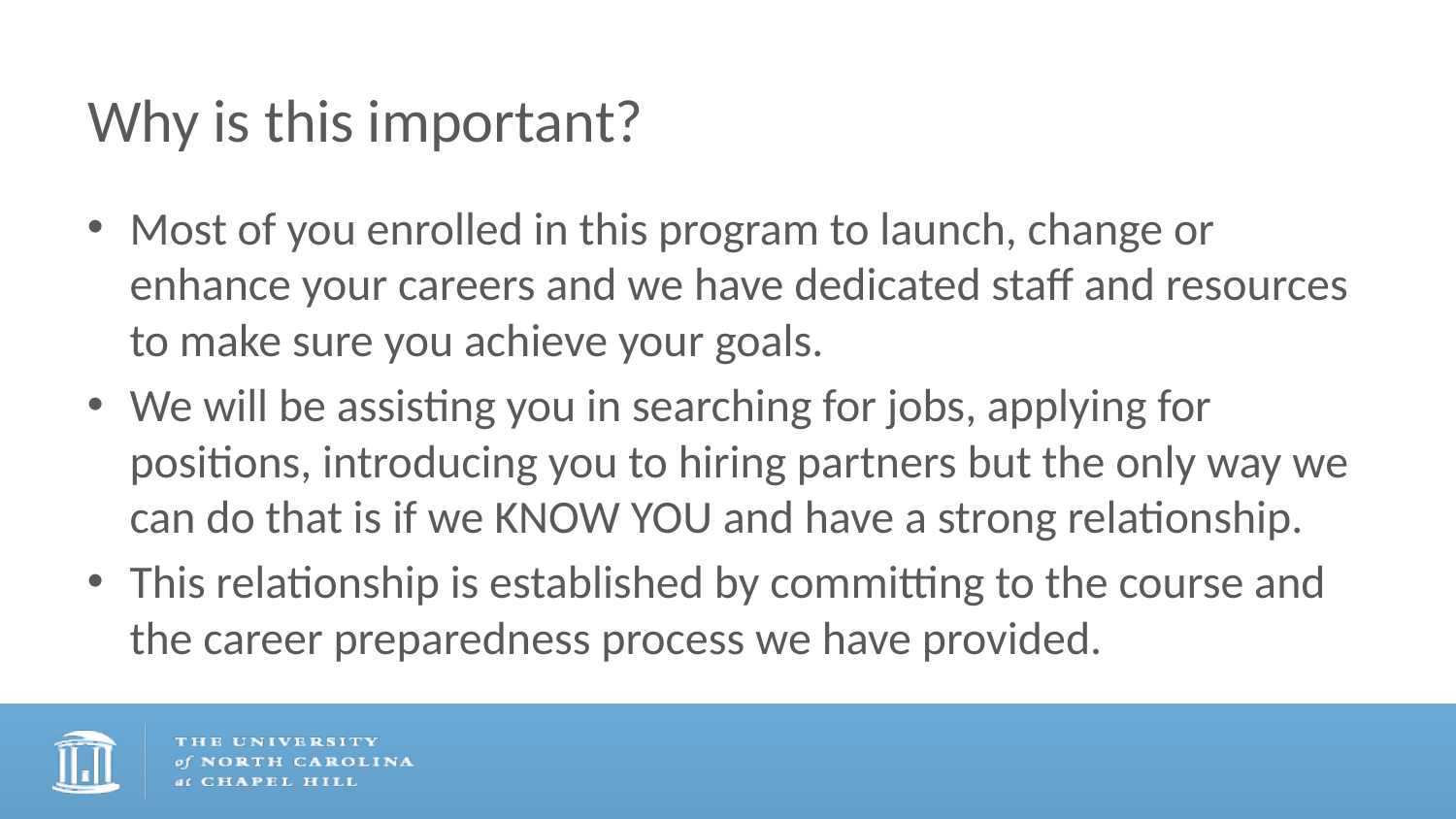

# Why is this important?
Most of you enrolled in this program to launch, change or enhance your careers and we have dedicated staff and resources to make sure you achieve your goals.
We will be assisting you in searching for jobs, applying for positions, introducing you to hiring partners but the only way we can do that is if we KNOW YOU and have a strong relationship.
This relationship is established by committing to the course and the career preparedness process we have provided.